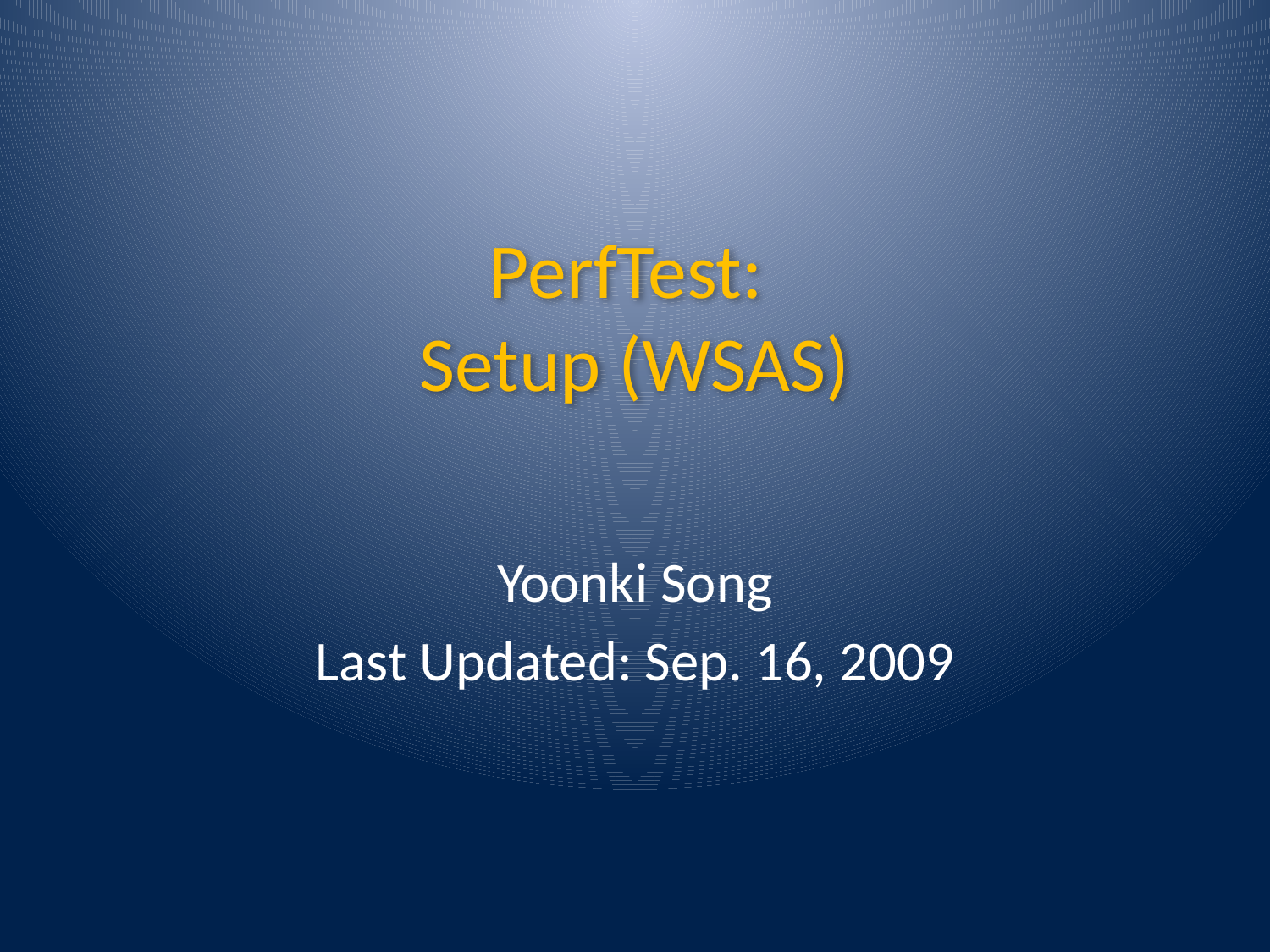

# PerfTest: Setup (WSAS)
Yoonki Song
Last Updated: Sep. 16, 2009